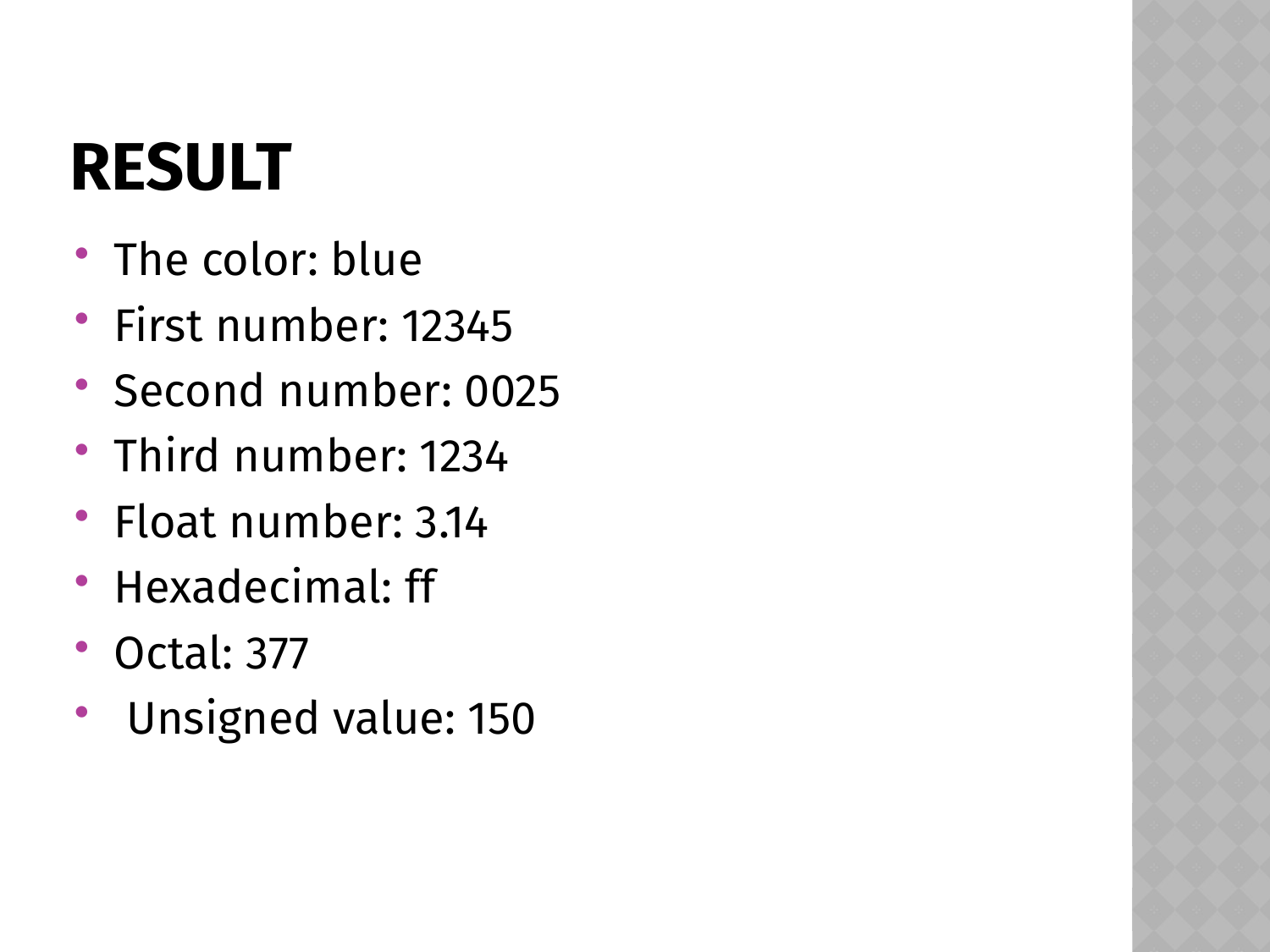

# result
The color: blue
First number: 12345
Second number: 0025
Third number: 1234
Float number: 3.14
Hexadecimal: ff
Octal: 377
 Unsigned value: 150